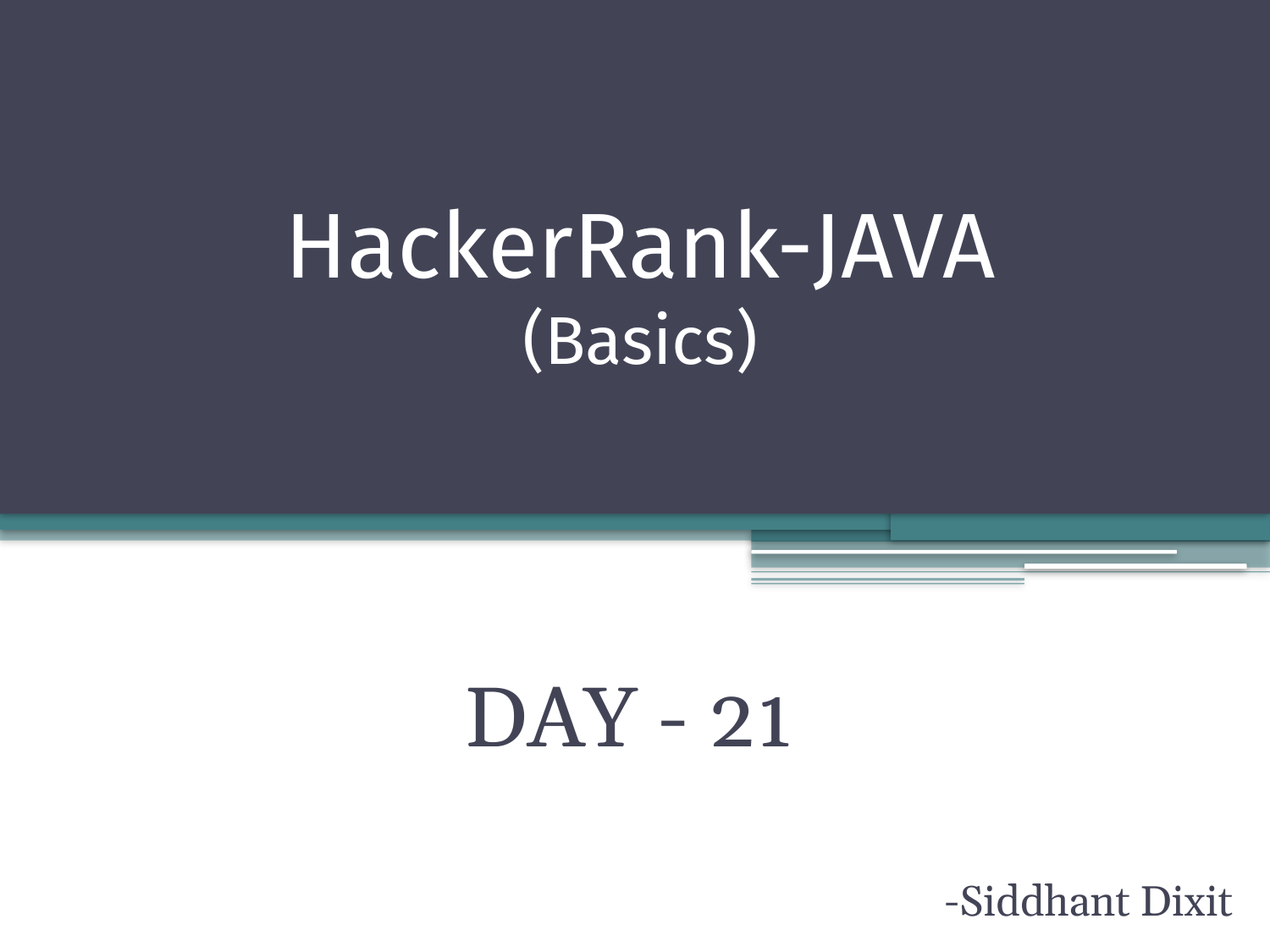

# HackerRank-JAVA (Basics)
DAY - 21
-Siddhant Dixit